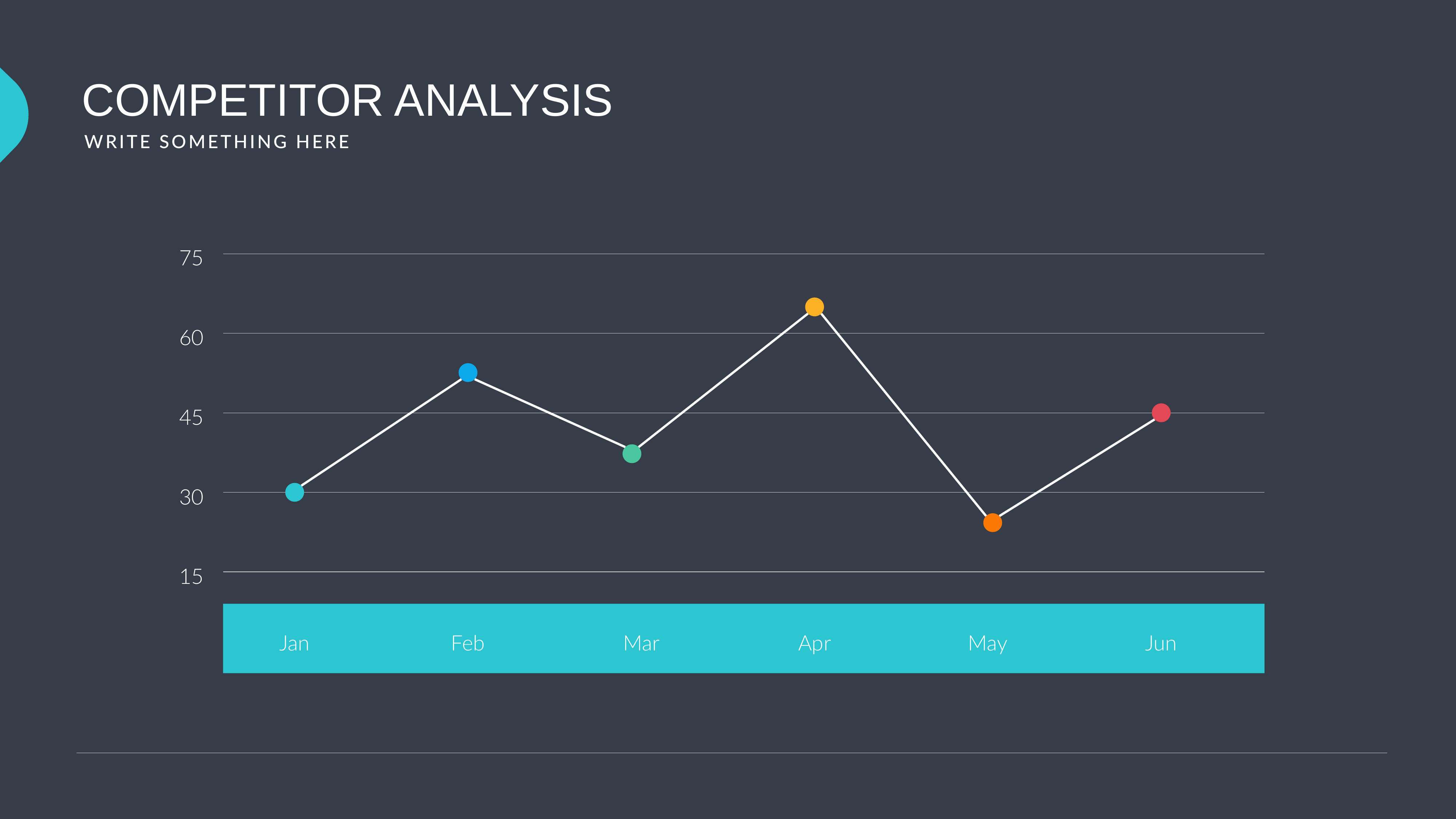

COMPETITOR ANALYSIS
WRITE SOMETHING HERE

75

60

45

30

15

Jan
Feb
Mar
Apr
May
Jun